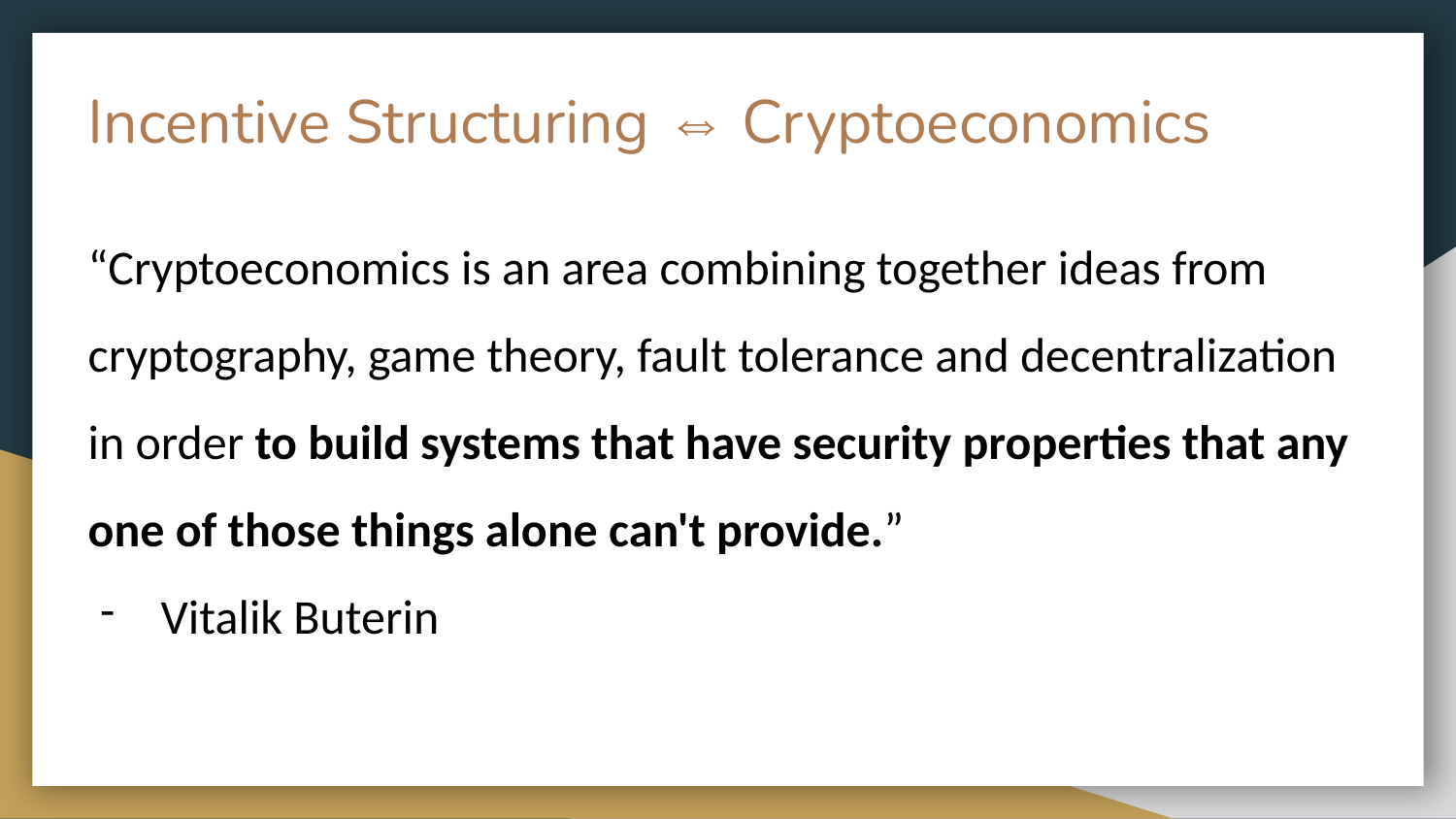

# Incentive Structuring ⇔ Cryptoeconomics
“Cryptoeconomics is an area combining together ideas from cryptography, game theory, fault tolerance and decentralization in order to build systems that have security properties that any one of those things alone can't provide.”
Vitalik Buterin